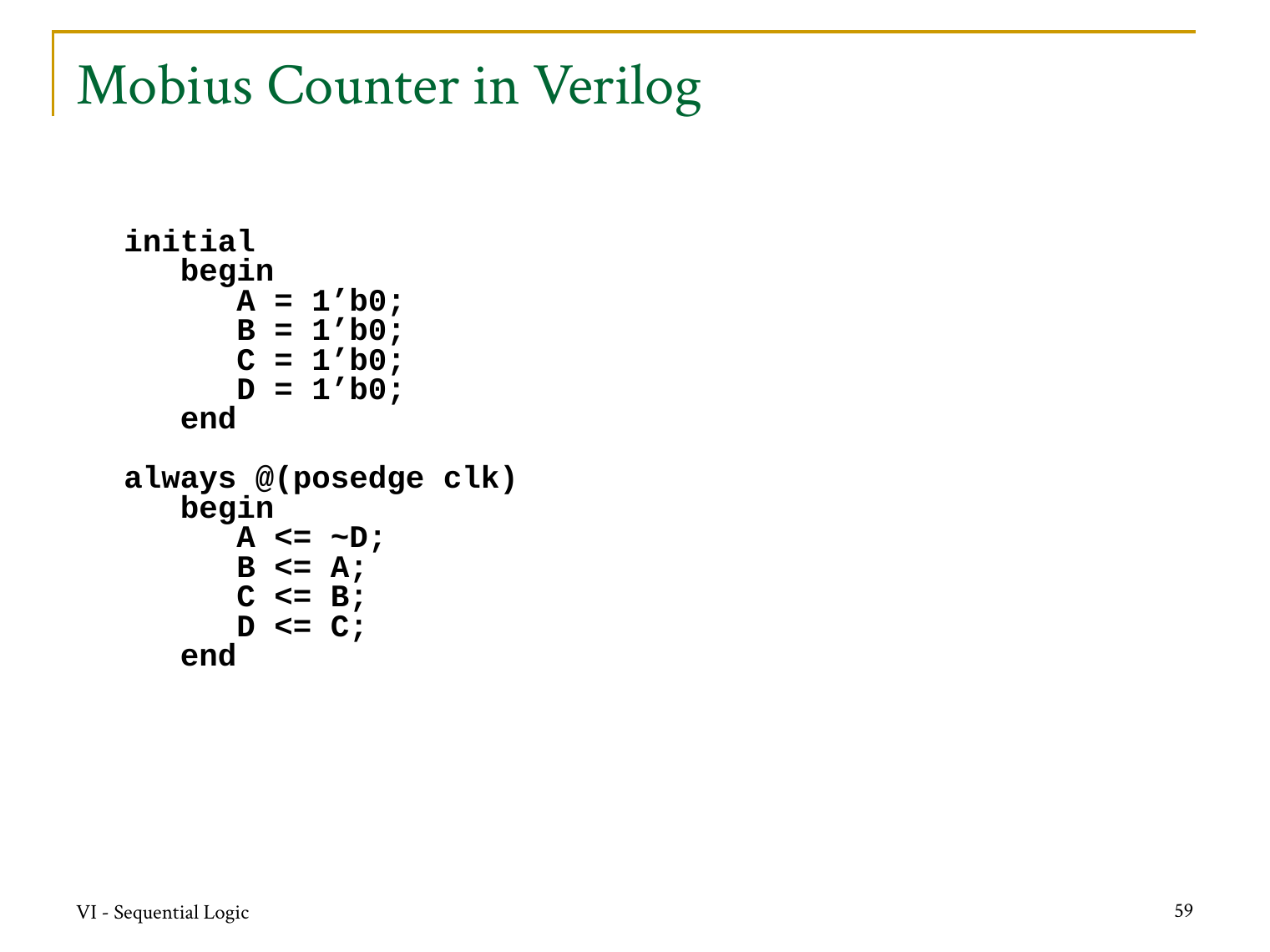

# Mobius Counter in Verilog
	initial
   begin
      A = 1’b0;
      B = 1’b0;
      C = 1’b0;
      D = 1’b0;
   end
always @(posedge clk)
   begin
      A <= ~D;
      B <= A;
      C <= B;
      D <= C;
   end
VI - Sequential Logic
59